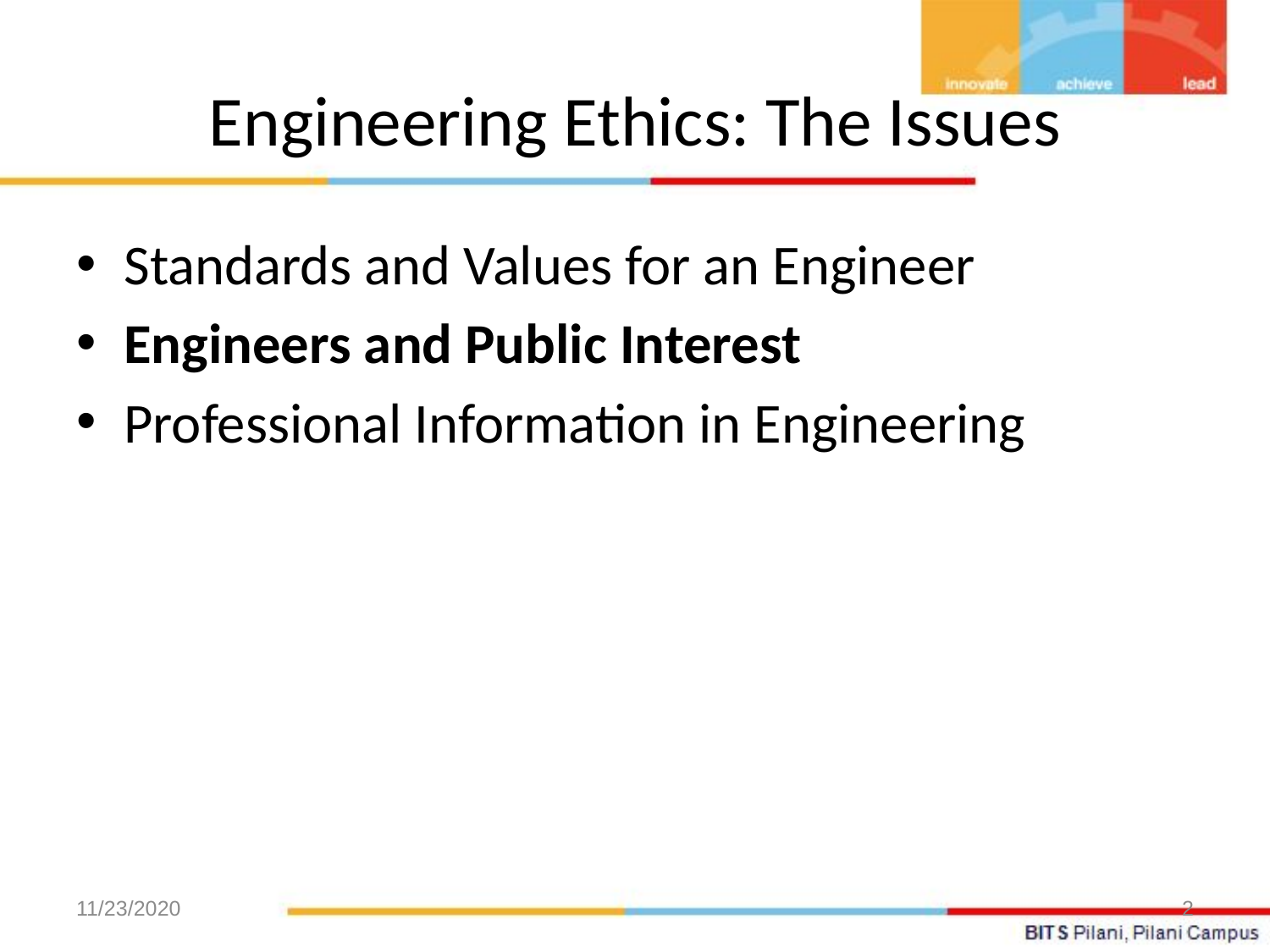

# Engineering Ethics: The Issues
Standards and Values for an Engineer
Engineers and Public Interest
Professional Information in Engineering
11/23/2020
2